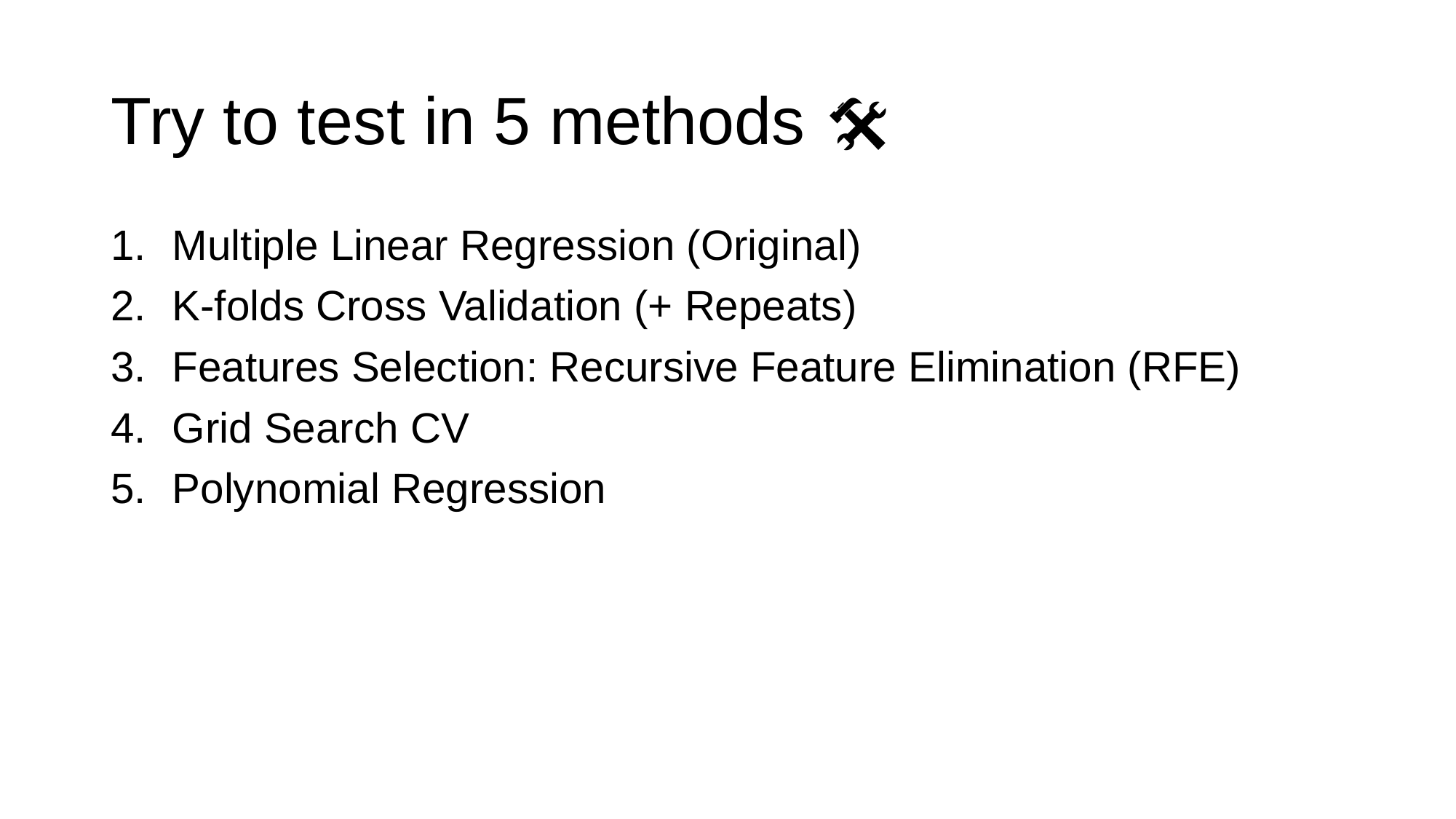

# Try to test in 5 methods 🛠
Multiple Linear Regression (Original)
K-folds Cross Validation (+ Repeats)
Features Selection: Recursive Feature Elimination (RFE)
Grid Search CV
Polynomial Regression